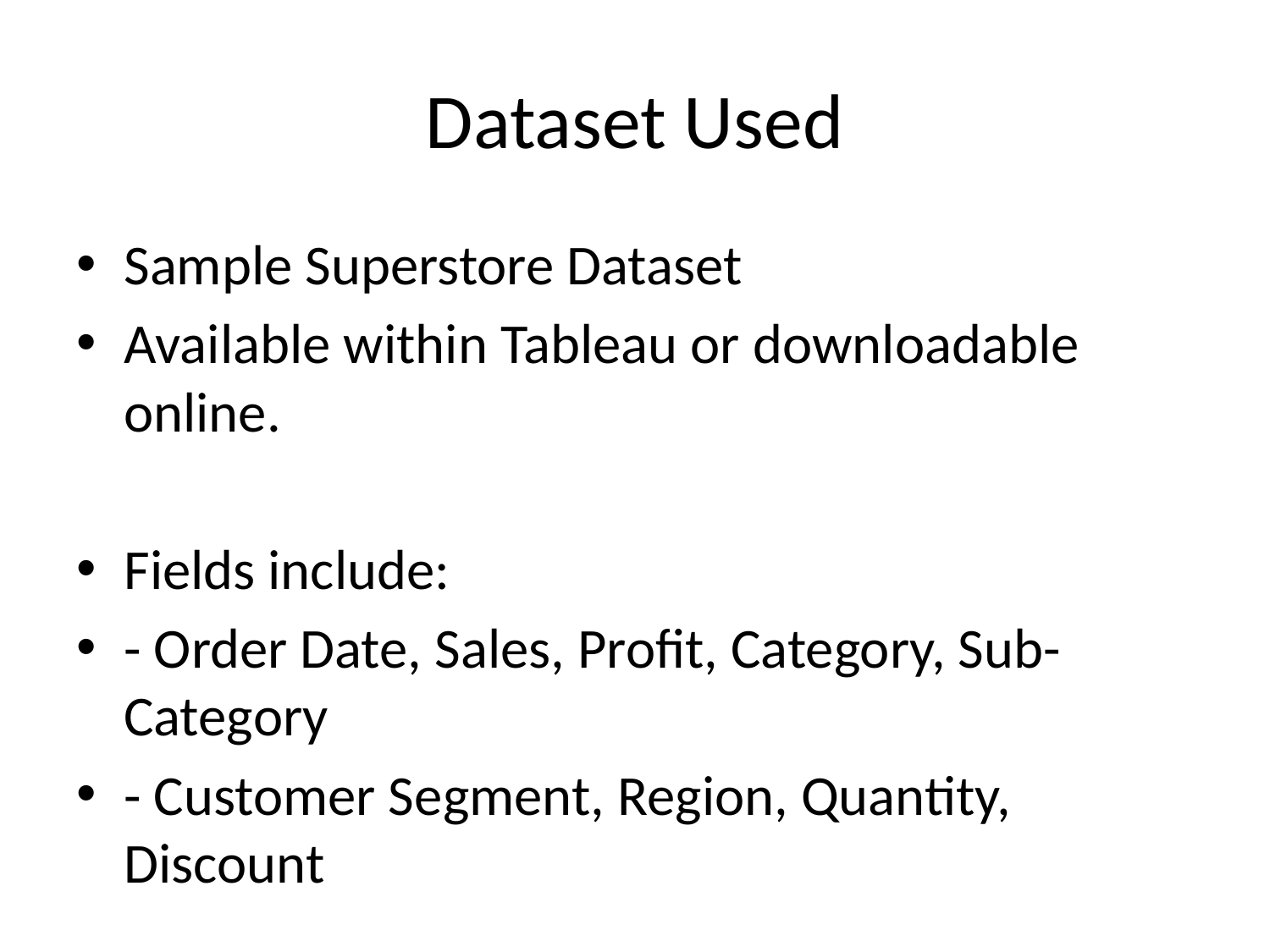

# Dataset Used
Sample Superstore Dataset
Available within Tableau or downloadable online.

Fields include:
- Order Date, Sales, Profit, Category, Sub-Category
- Customer Segment, Region, Quantity, Discount